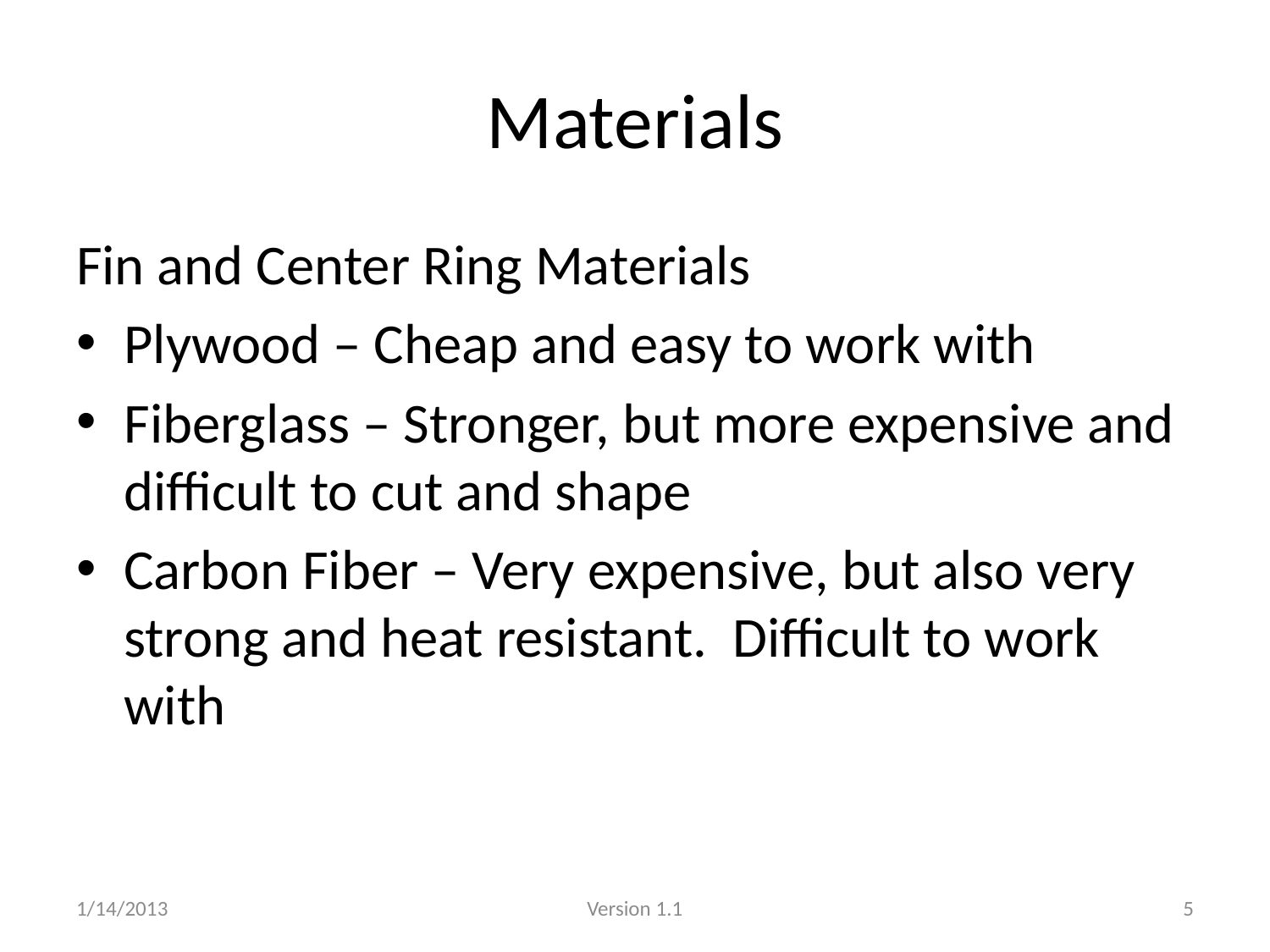

# Materials
Fin and Center Ring Materials
Plywood – Cheap and easy to work with
Fiberglass – Stronger, but more expensive and difficult to cut and shape
Carbon Fiber – Very expensive, but also very strong and heat resistant.  Difficult to work with
1/14/2013
Version 1.1
5